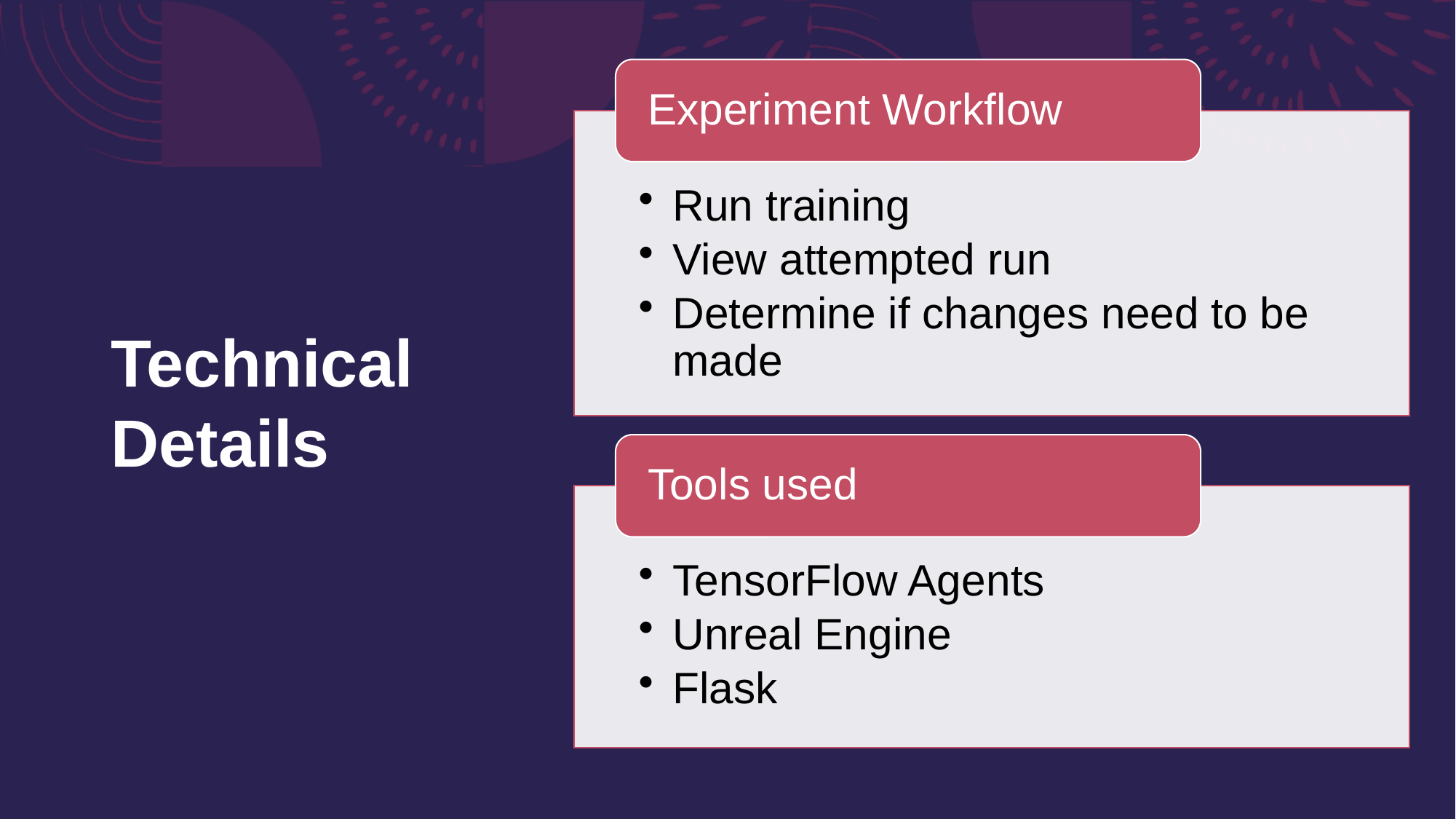

Run training
View attempted run
Determine if changes need to be made
Experiment Workflow
TensorFlow Agents
Unreal Engine
Flask
Tools used
# Technical Details